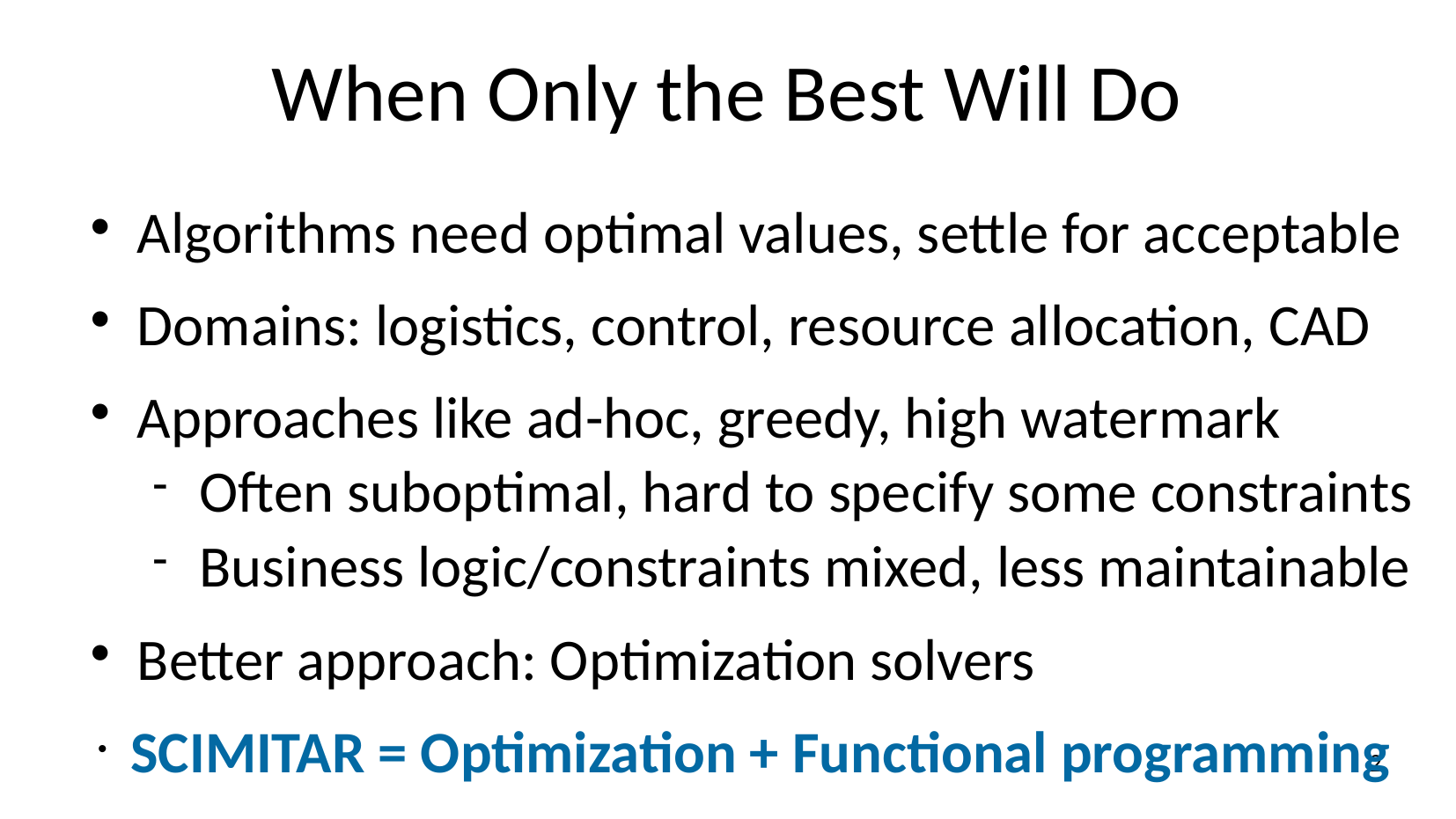

# When Only the Best Will Do
Algorithms need optimal values, settle for acceptable
Domains: logistics, control, resource allocation, CAD
Approaches like ad-hoc, greedy, high watermark
Often suboptimal, hard to specify some constraints
Business logic/constraints mixed, less maintainable
Better approach: Optimization solvers
Scimitar = Optimization + Functional programming
2